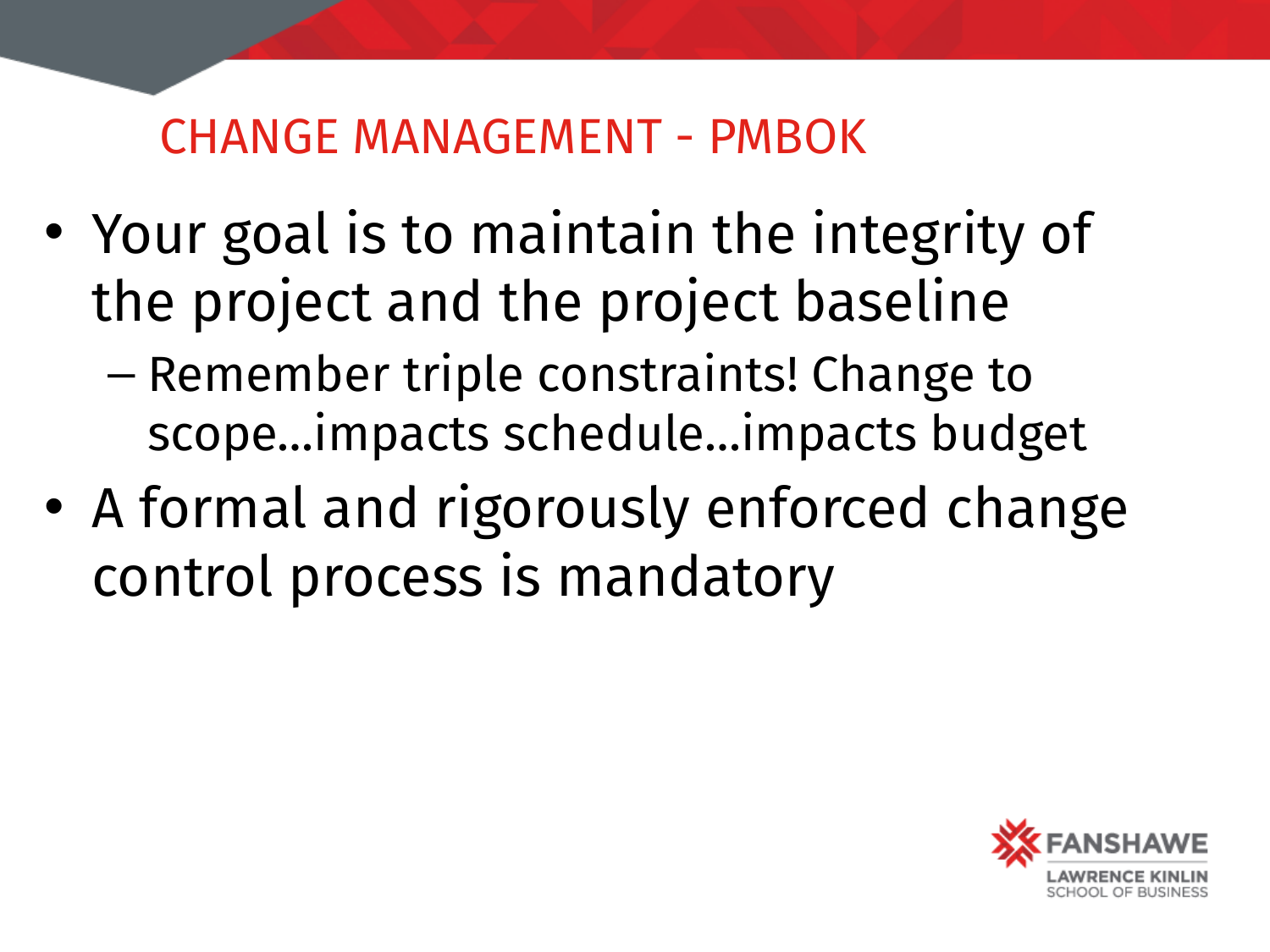

# Change Management - PMBOK
Your goal is to maintain the integrity of the project and the project baseline
Remember triple constraints! Change to scope…impacts schedule…impacts budget
A formal and rigorously enforced change control process is mandatory